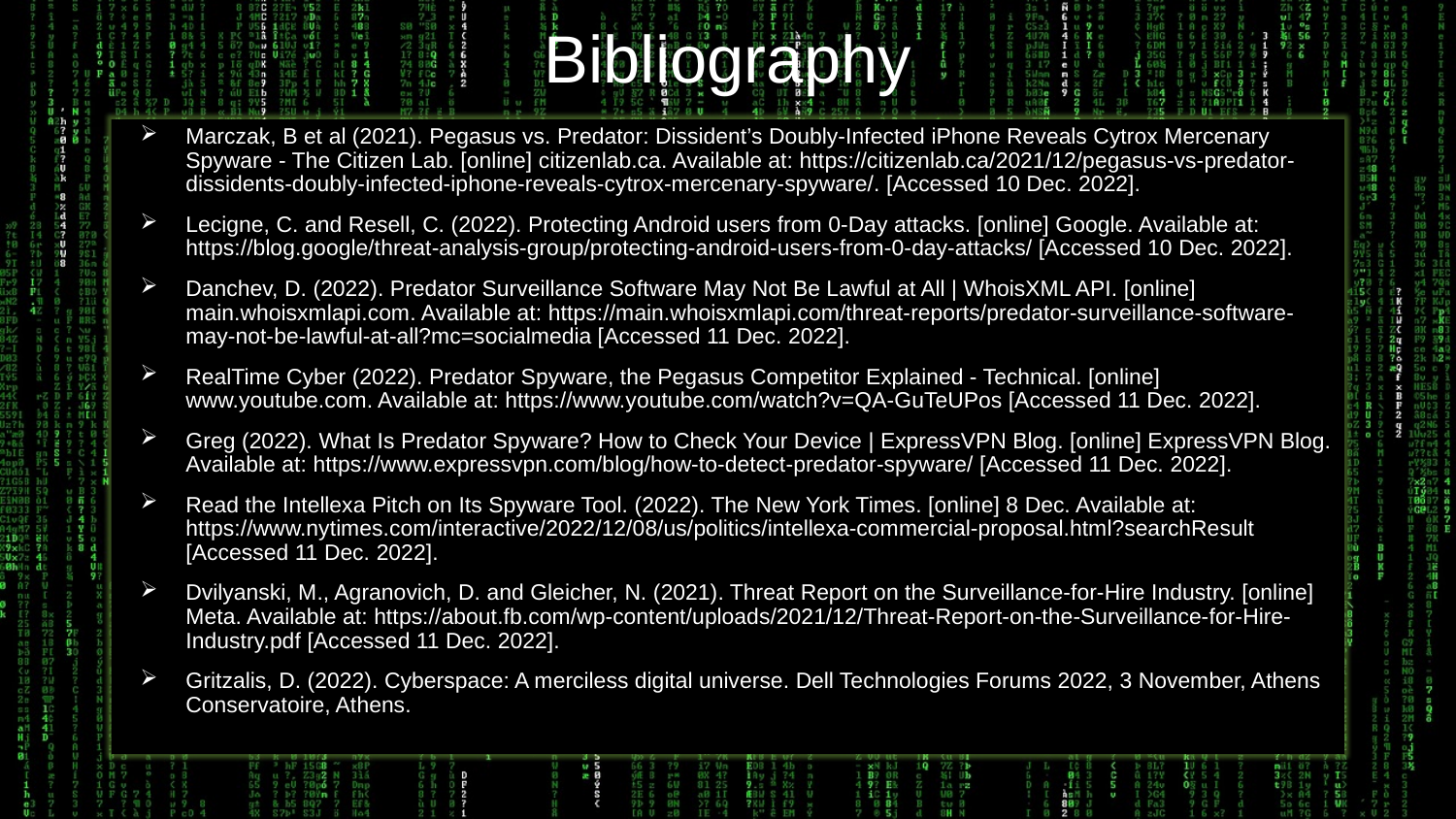

# Bibliography
Marczak, B et al (2021). Pegasus vs. Predator: Dissident’s Doubly-Infected iPhone Reveals Cytrox Mercenary Spyware - The Citizen Lab. [online] citizenlab.ca. Available at: https://citizenlab.ca/2021/12/pegasus-vs-predator-dissidents-doubly-infected-iphone-reveals-cytrox-mercenary-spyware/. [Accessed 10 Dec. 2022].
‌Lecigne, C. and Resell, C. (2022). Protecting Android users from 0-Day attacks. [online] Google. Available at: https://blog.google/threat-analysis-group/protecting-android-users-from-0-day-attacks/ [Accessed 10 Dec. 2022].
Danchev, D. (2022). Predator Surveillance Software May Not Be Lawful at All | WhoisXML API. [online] main.whoisxmlapi.com. Available at: https://main.whoisxmlapi.com/threat-reports/predator-surveillance-software-may-not-be-lawful-at-all?mc=socialmedia [Accessed 11 Dec. 2022].
‌RealTime Cyber (2022). Predator Spyware, the Pegasus Competitor Explained - Technical. [online] www.youtube.com. Available at: https://www.youtube.com/watch?v=QA-GuTeUPos [Accessed 11 Dec. 2022].
‌Greg (2022). What Is Predator Spyware? How to Check Your Device | ExpressVPN Blog. [online] ExpressVPN Blog. Available at: https://www.expressvpn.com/blog/how-to-detect-predator-spyware/ [Accessed 11 Dec. 2022].
‌Read the Intellexa Pitch on Its Spyware Tool. (2022). The New York Times. [online] 8 Dec. Available at: https://www.nytimes.com/interactive/2022/12/08/us/politics/intellexa-commercial-proposal.html?searchResult [Accessed 11 Dec. 2022].
‌Dvilyanski, M., Agranovich, D. and Gleicher, N. (2021). Threat Report on the Surveillance-for-Hire Industry. [online] Meta. Available at: https://about.fb.com/wp-content/uploads/2021/12/Threat-Report-on-the-Surveillance-for-Hire-Industry.pdf [Accessed 11 Dec. 2022].
‌Gritzalis, D. (2022). Cyberspace: A merciless digital universe. Dell Technologies Forums 2022, 3 November, Athens Conservatoire, Athens.
‌